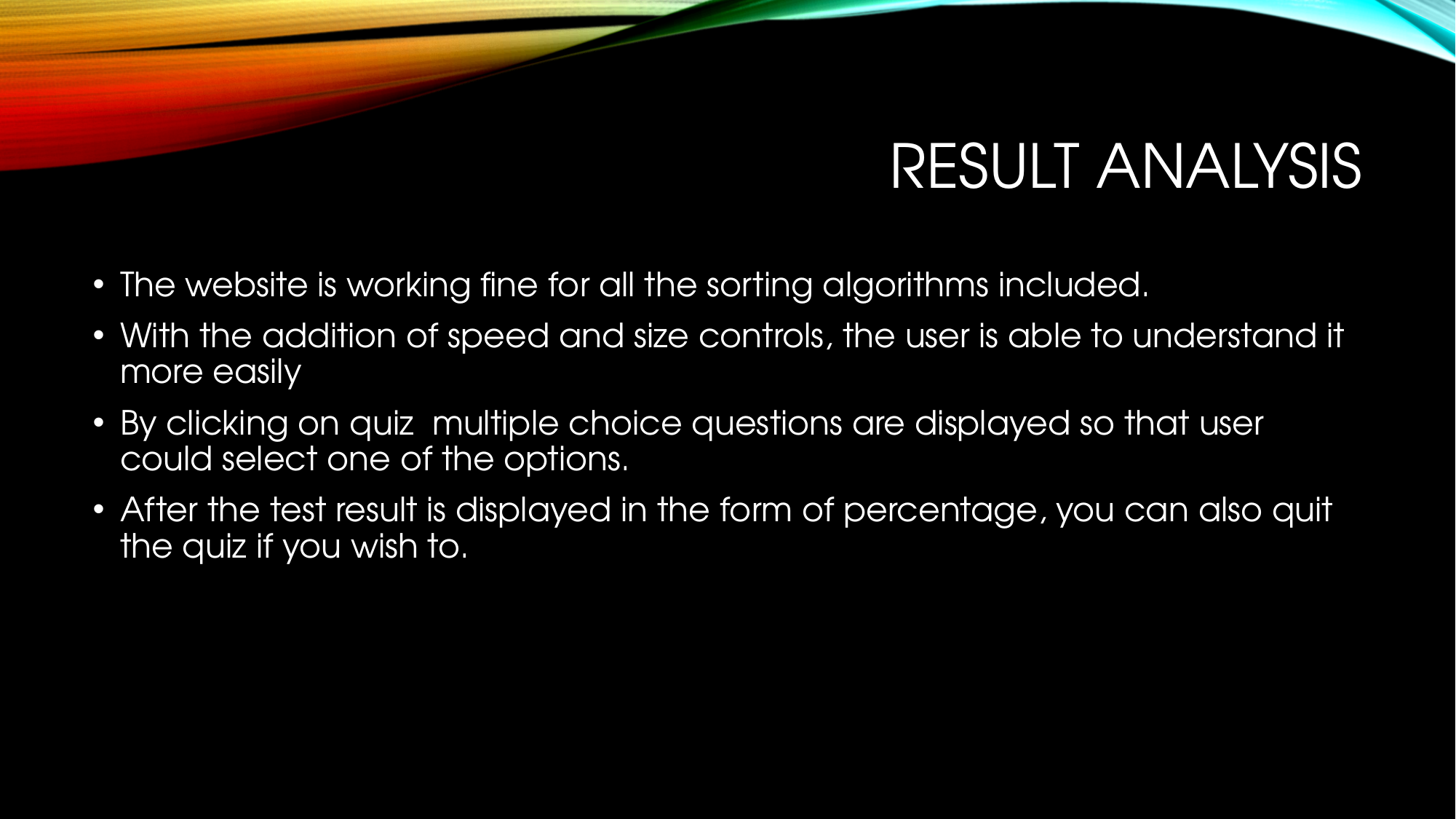

# RESULT ANALYSIS
The website is working fine for all the sorting algorithms included.
With the addition of speed and size controls, the user is able to understand it more easily
By clicking on quiz  multiple choice questions are displayed so that user could select one of the options.
After the test result is displayed in the form of percentage, you can also quit the quiz if you wish to.